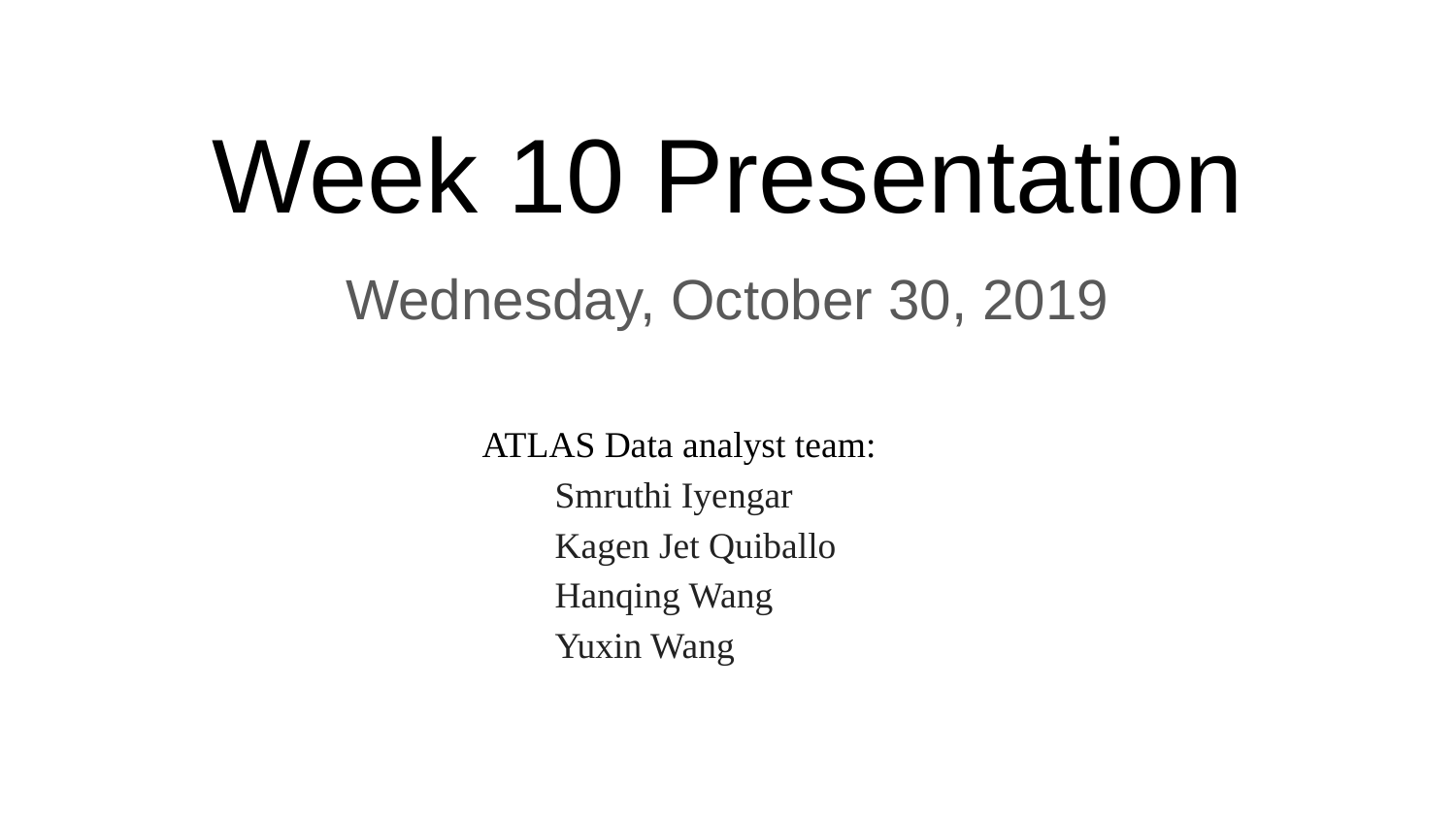

# Week 10 Presentation
Wednesday, October 30, 2019
ATLAS Data analyst team:
Smruthi Iyengar
Kagen Jet Quiballo
Hanqing Wang
Yuxin Wang